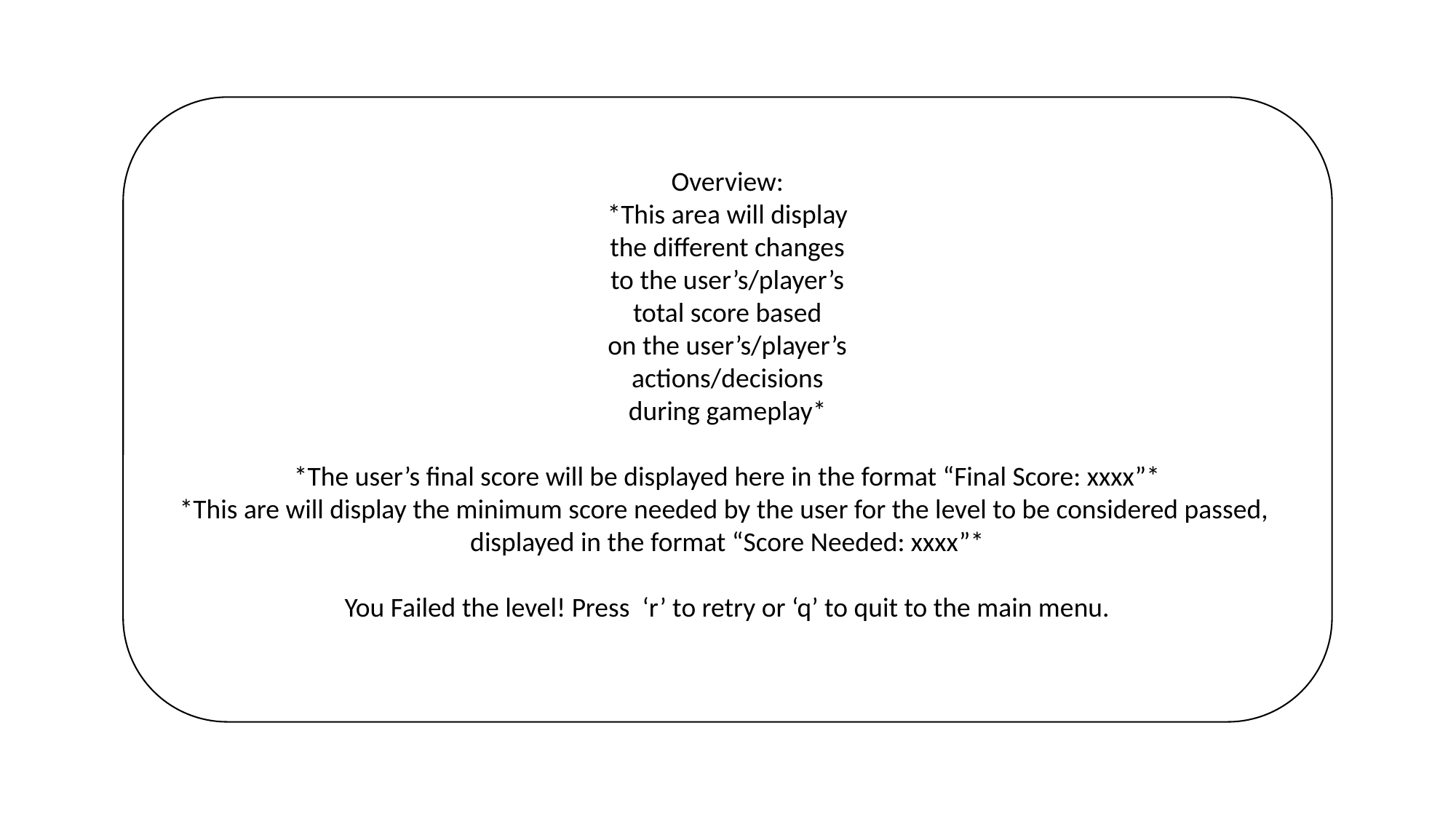

Overview:
*This area will display
the different changes
to the user’s/player’s
total score based
on the user’s/player’s
actions/decisions
during gameplay*

*The user’s final score will be displayed here in the format “Final Score: xxxx”*
*This are will display the minimum score needed by the user for the level to be considered passed,
displayed in the format “Score Needed: xxxx”*

You Failed the level! Press  ‘r’ to retry or ‘q’ to quit to the main menu.